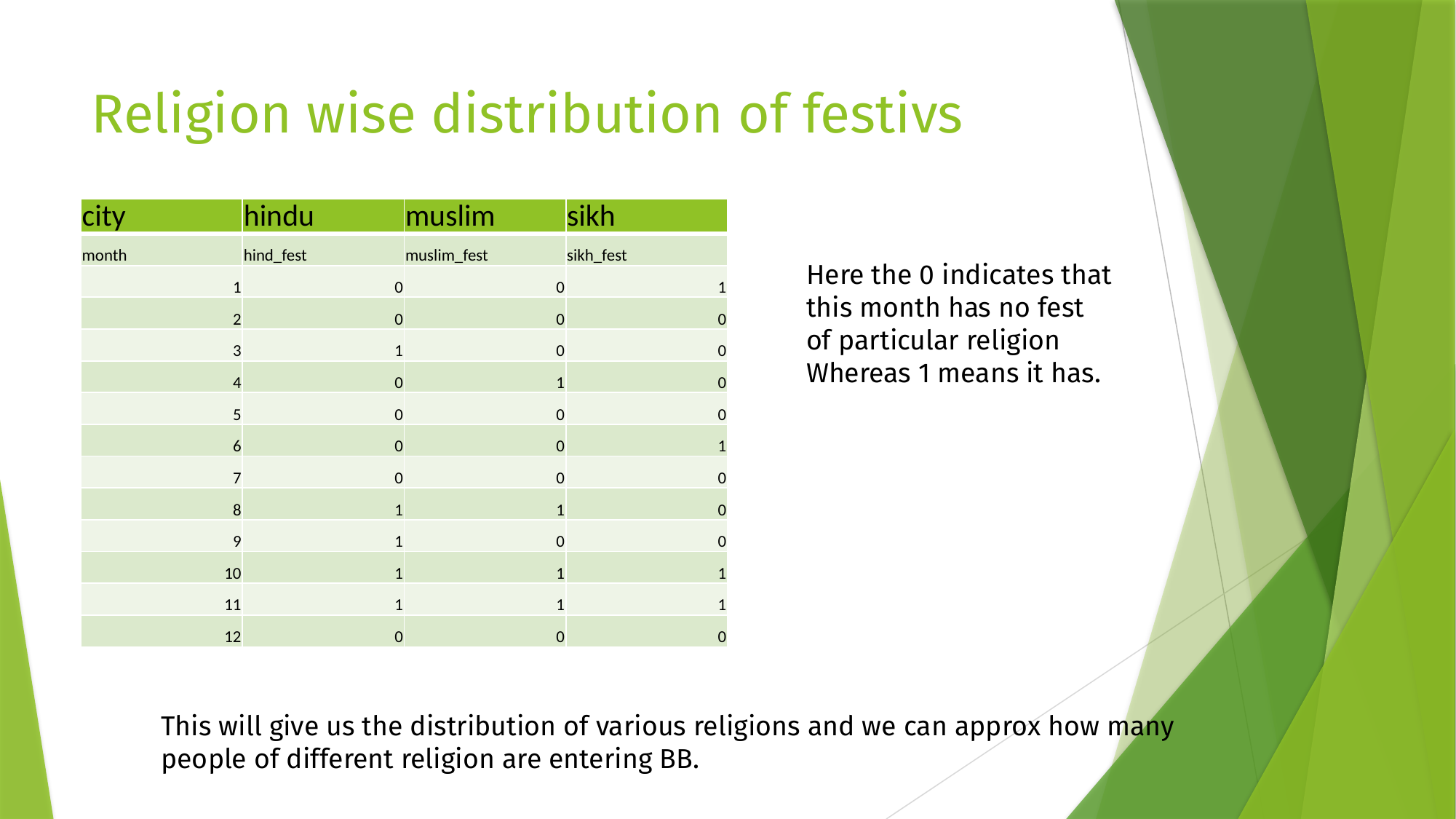

Religion wise distribution of festivs
| city | hindu | muslim | sikh |
| --- | --- | --- | --- |
| month | hind\_fest | muslim\_fest | sikh\_fest |
| 1 | 0 | 0 | 1 |
| 2 | 0 | 0 | 0 |
| 3 | 1 | 0 | 0 |
| 4 | 0 | 1 | 0 |
| 5 | 0 | 0 | 0 |
| 6 | 0 | 0 | 1 |
| 7 | 0 | 0 | 0 |
| 8 | 1 | 1 | 0 |
| 9 | 1 | 0 | 0 |
| 10 | 1 | 1 | 1 |
| 11 | 1 | 1 | 1 |
| 12 | 0 | 0 | 0 |
Here the 0 indicates that
this month has no fest
of particular religion
Whereas 1 means it has.
This will give us the distribution of various religions and we can approx how many people of different religion are entering BB.